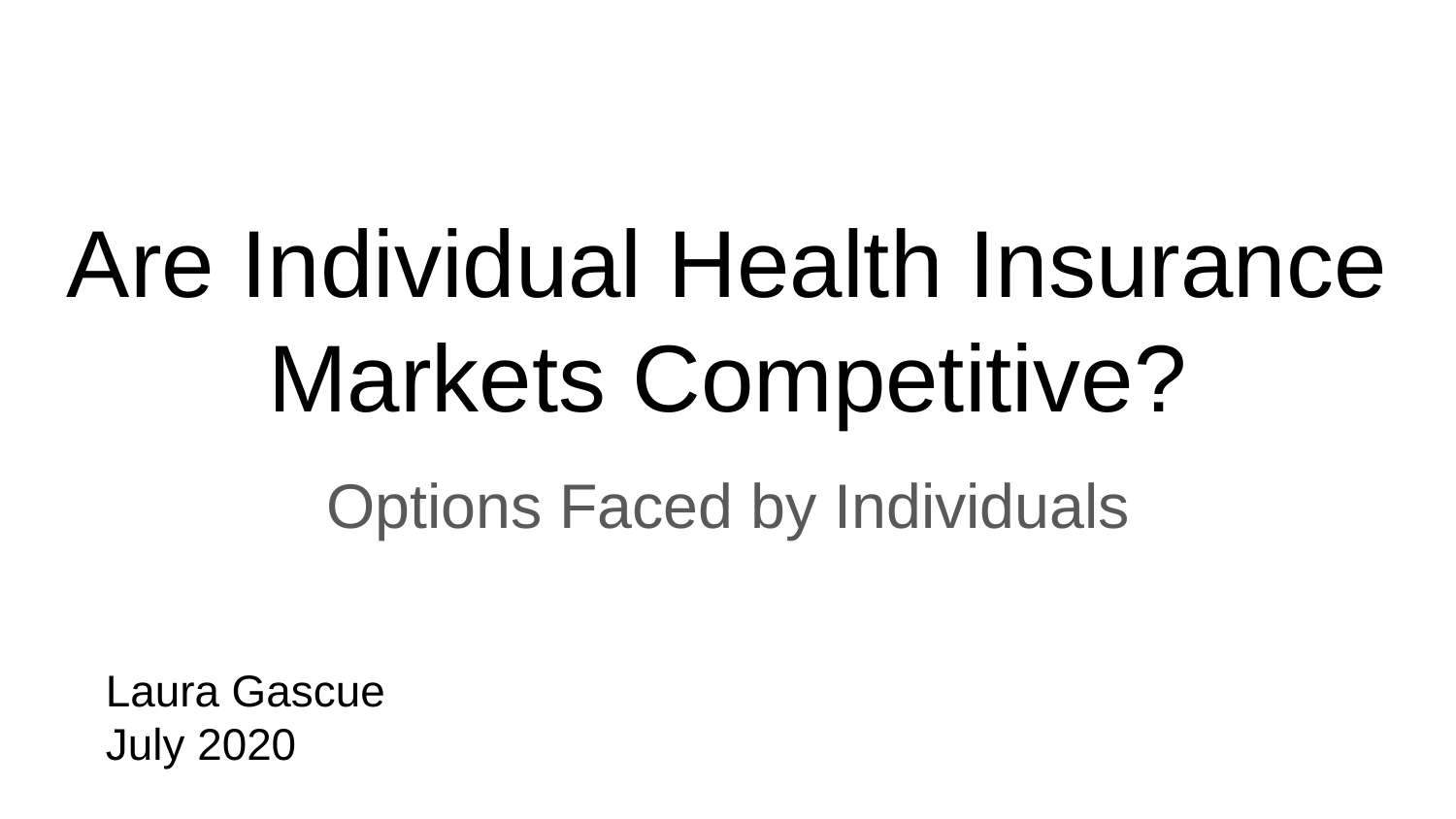

# Are Individual Health Insurance Markets Competitive?
Options Faced by Individuals
Laura Gascue
July 2020